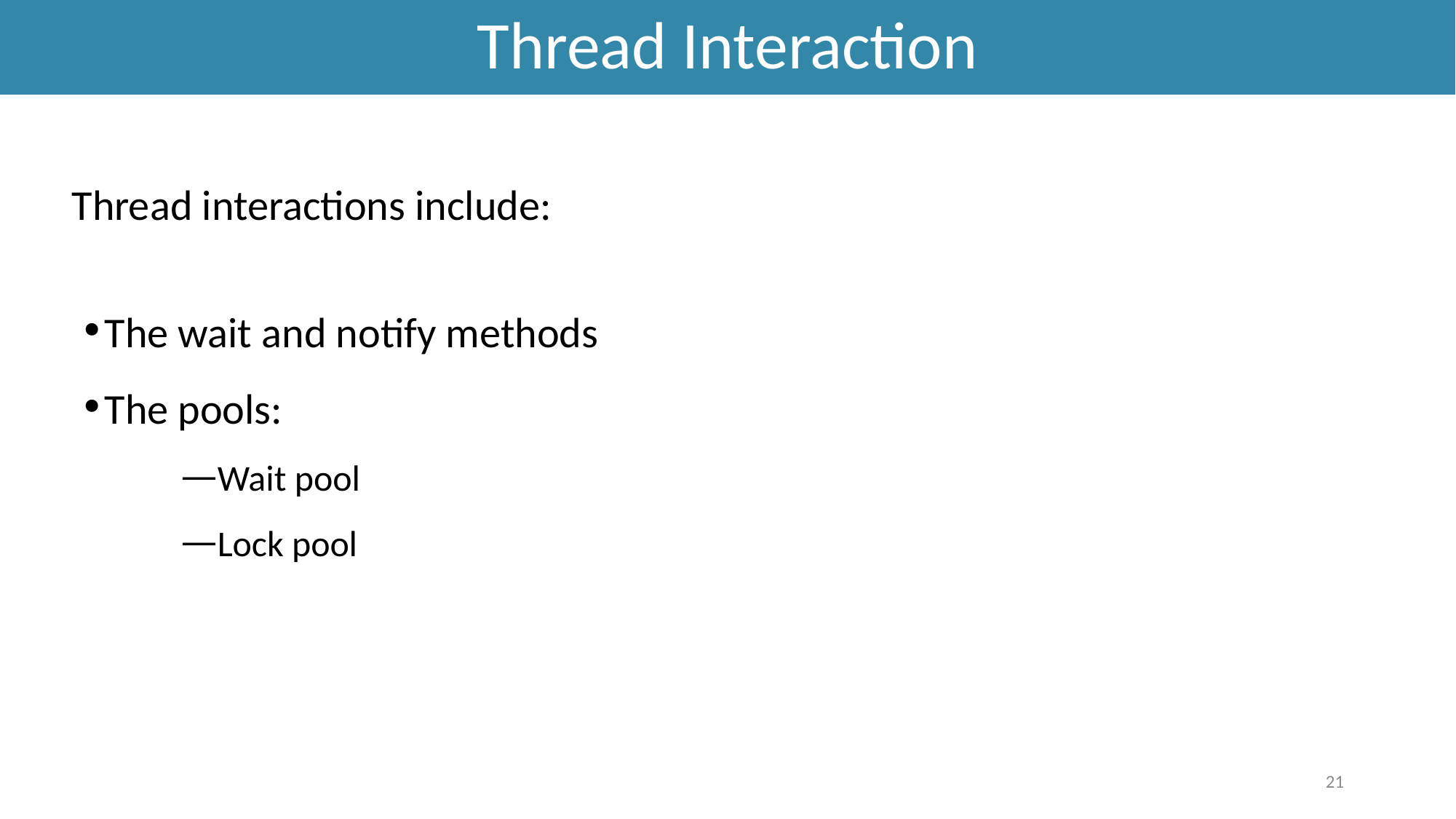

# Thread Interaction
Thread interactions include:

The wait and notify methods
The pools:
Wait pool
Lock pool
21